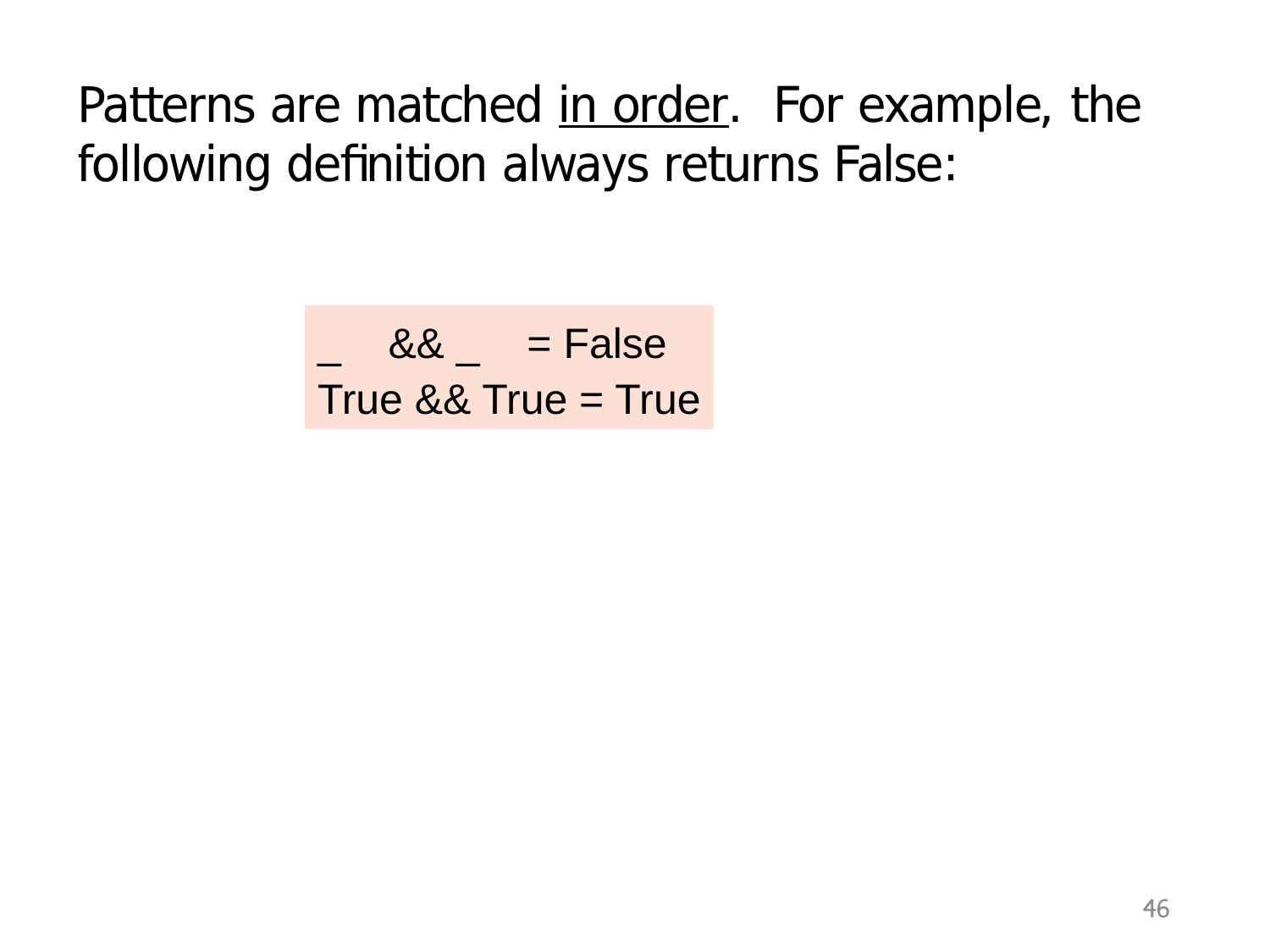

Patterns are matched in order.  For example, the following definition always returns False:
_    && _    = False
True && True = True
46